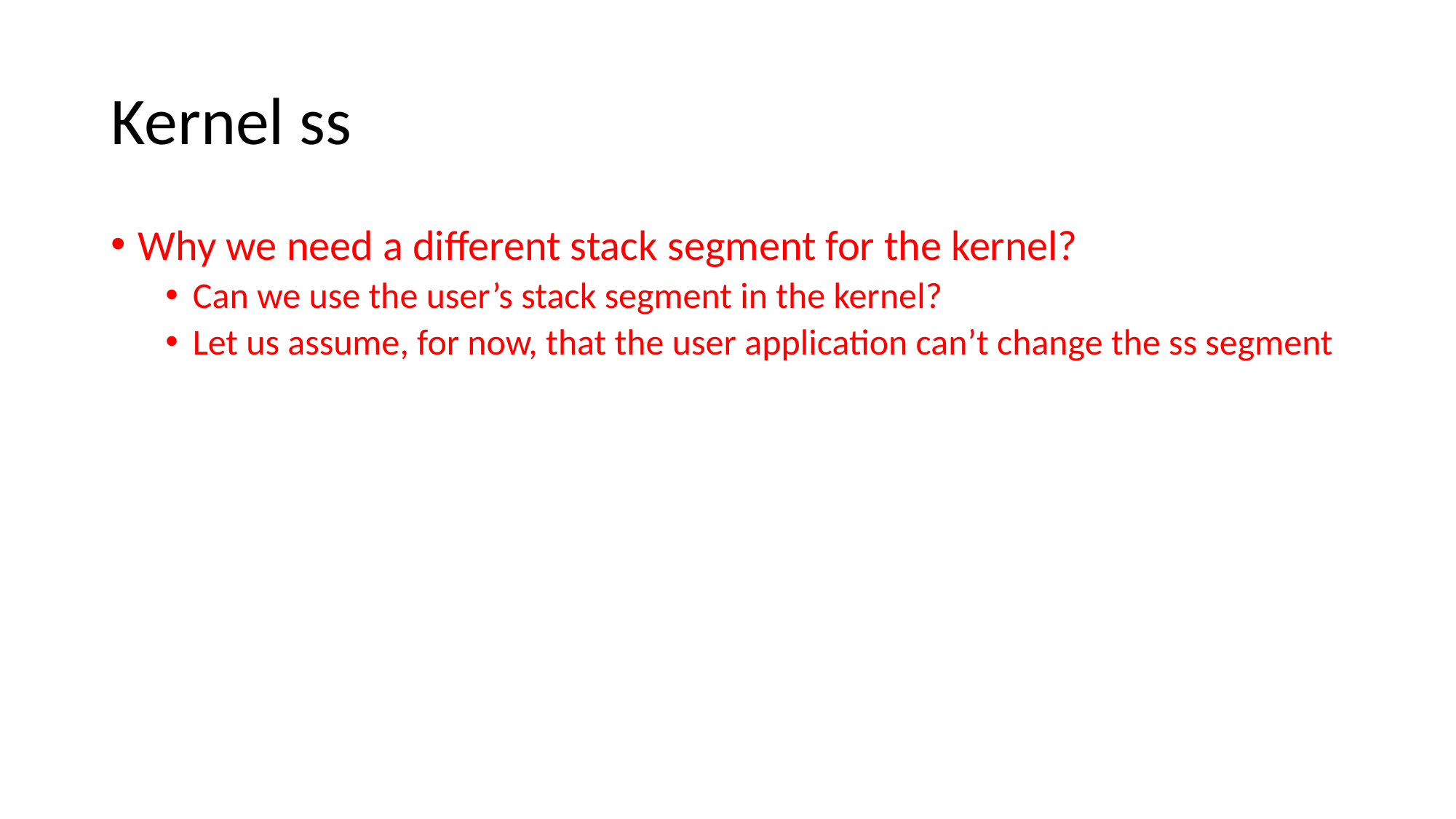

# Kernel ss
Why we need a different stack segment for the kernel?
Can we use the user’s stack segment in the kernel?
Let us assume, for now, that the user application can’t change the ss segment